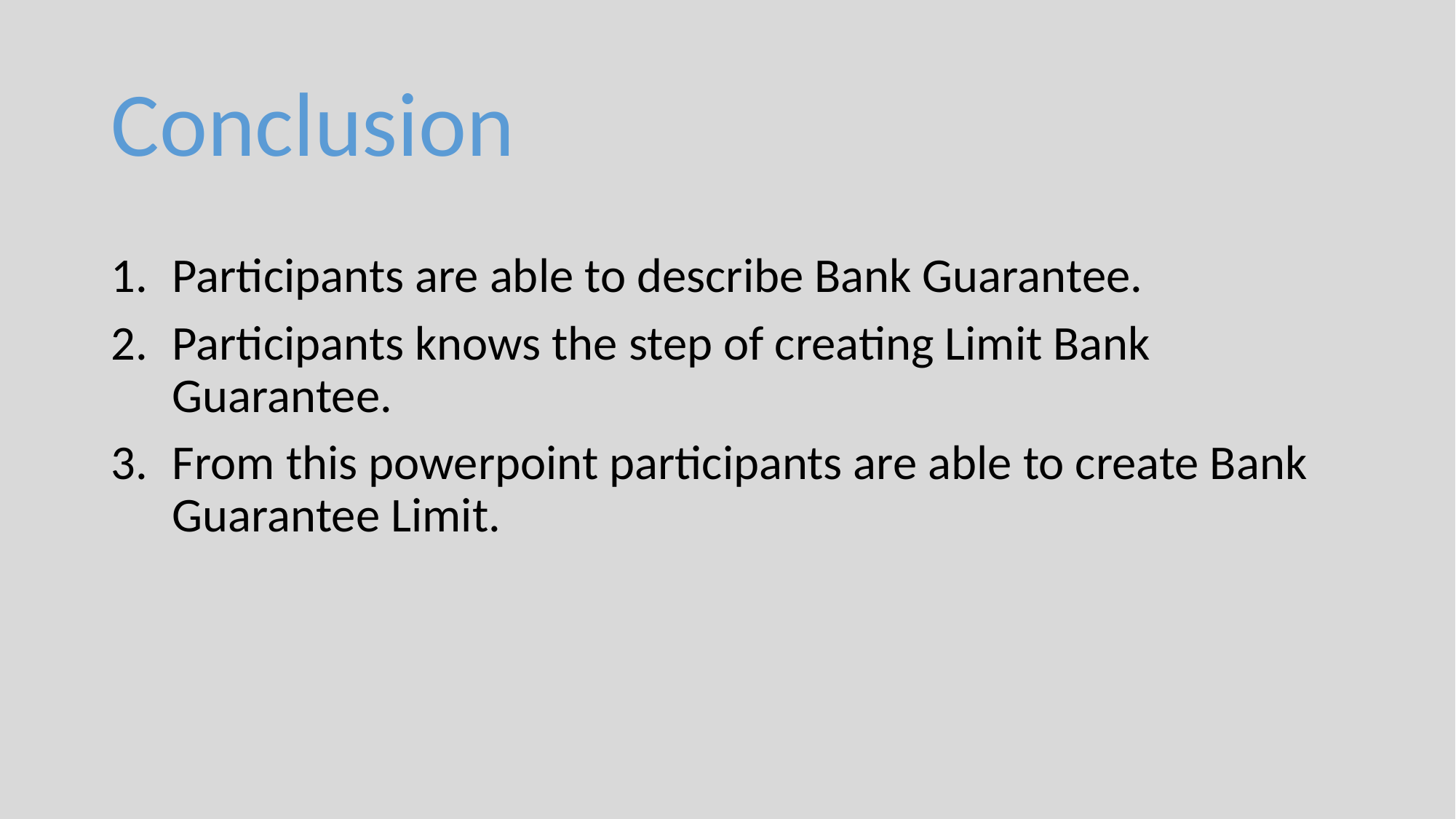

# Conclusion
Participants are able to describe Bank Guarantee.
Participants knows the step of creating Limit Bank Guarantee.
From this powerpoint participants are able to create Bank Guarantee Limit.